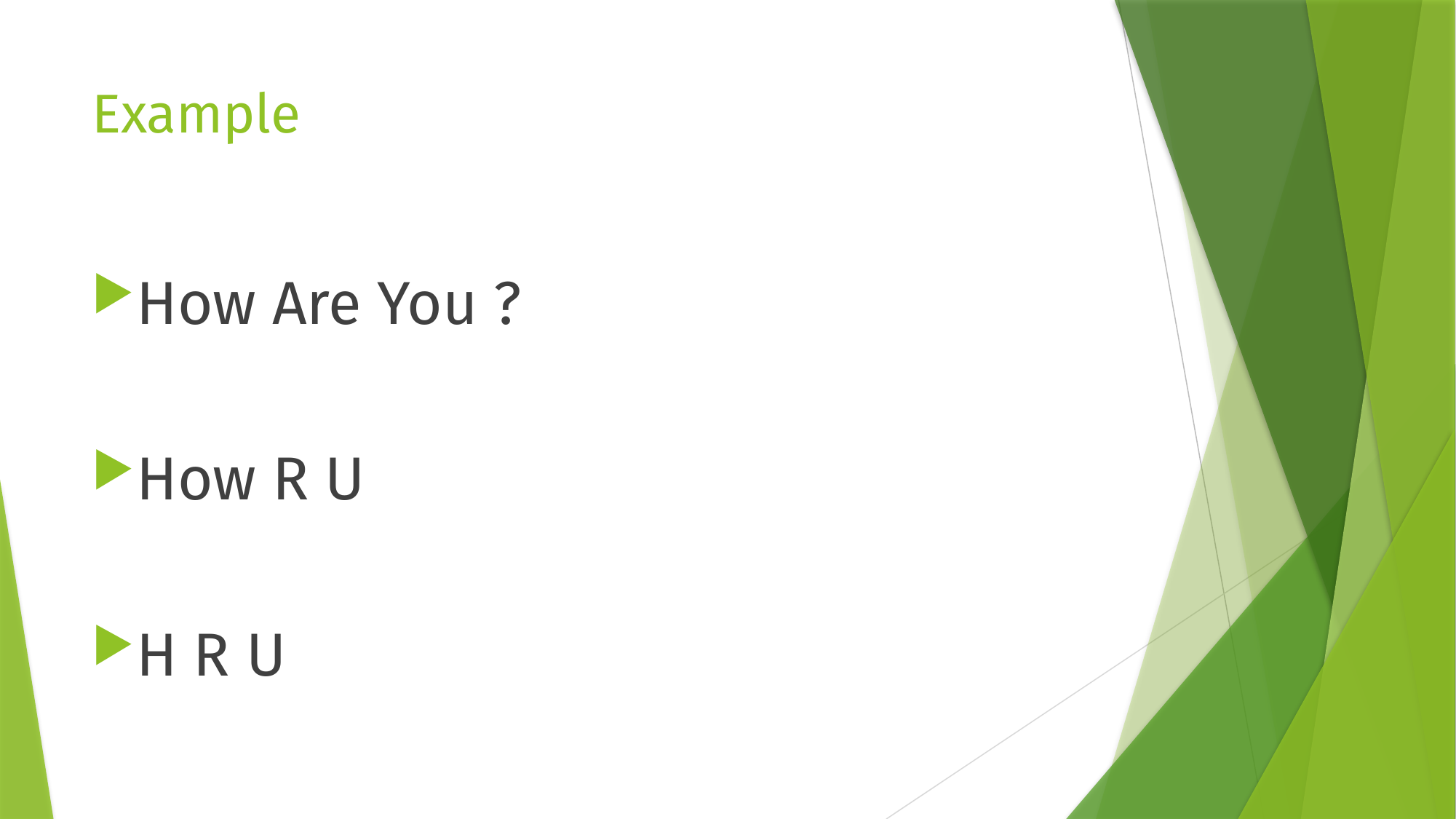

# Example
How Are You ?

How R U

H R U